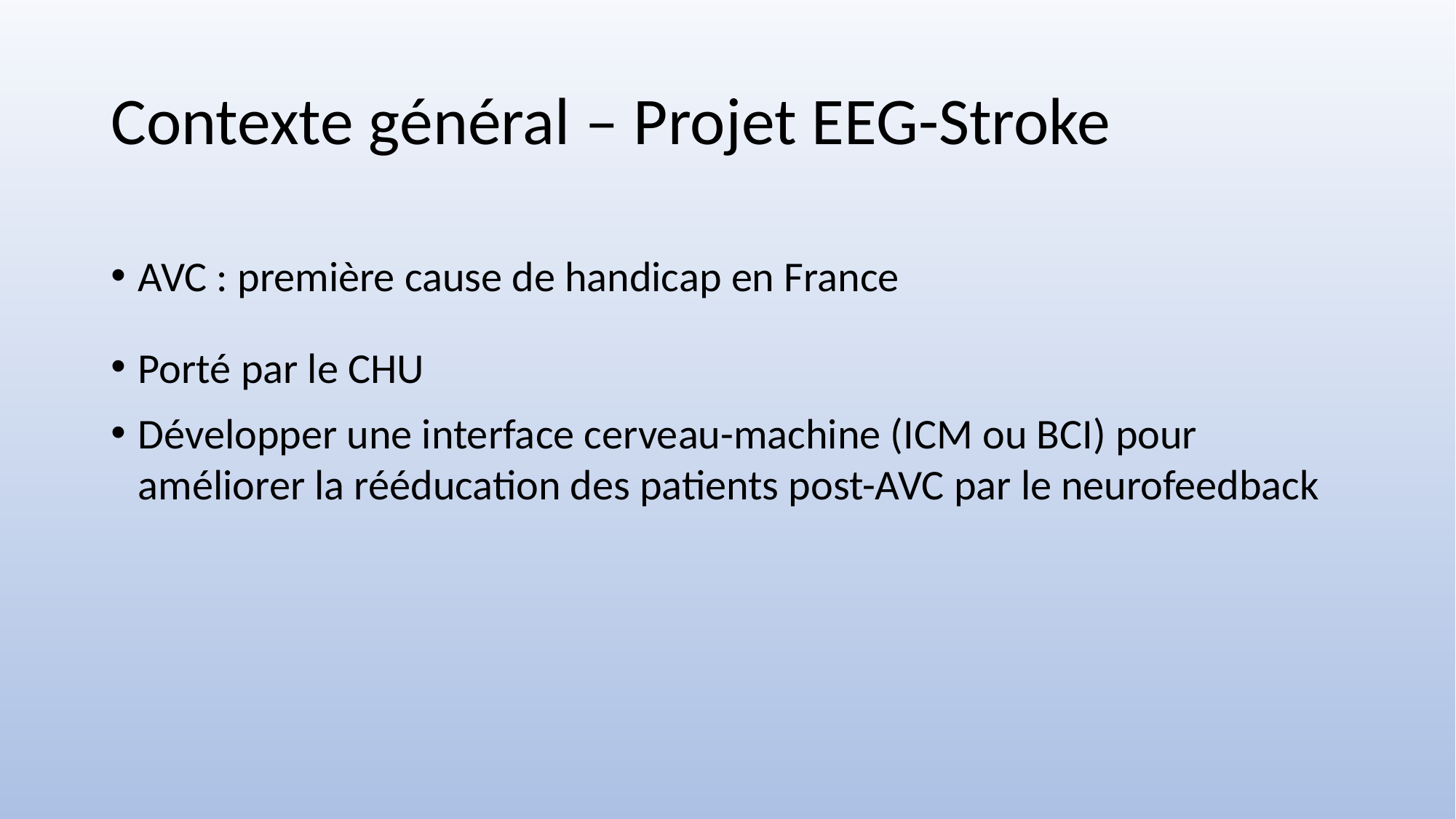

# Contexte général – Projet EEG-Stroke
AVC : première cause de handicap en France
Porté par le CHU
Développer une interface cerveau-machine (ICM ou BCI) pour améliorer la rééducation des patients post-AVC par le neurofeedback